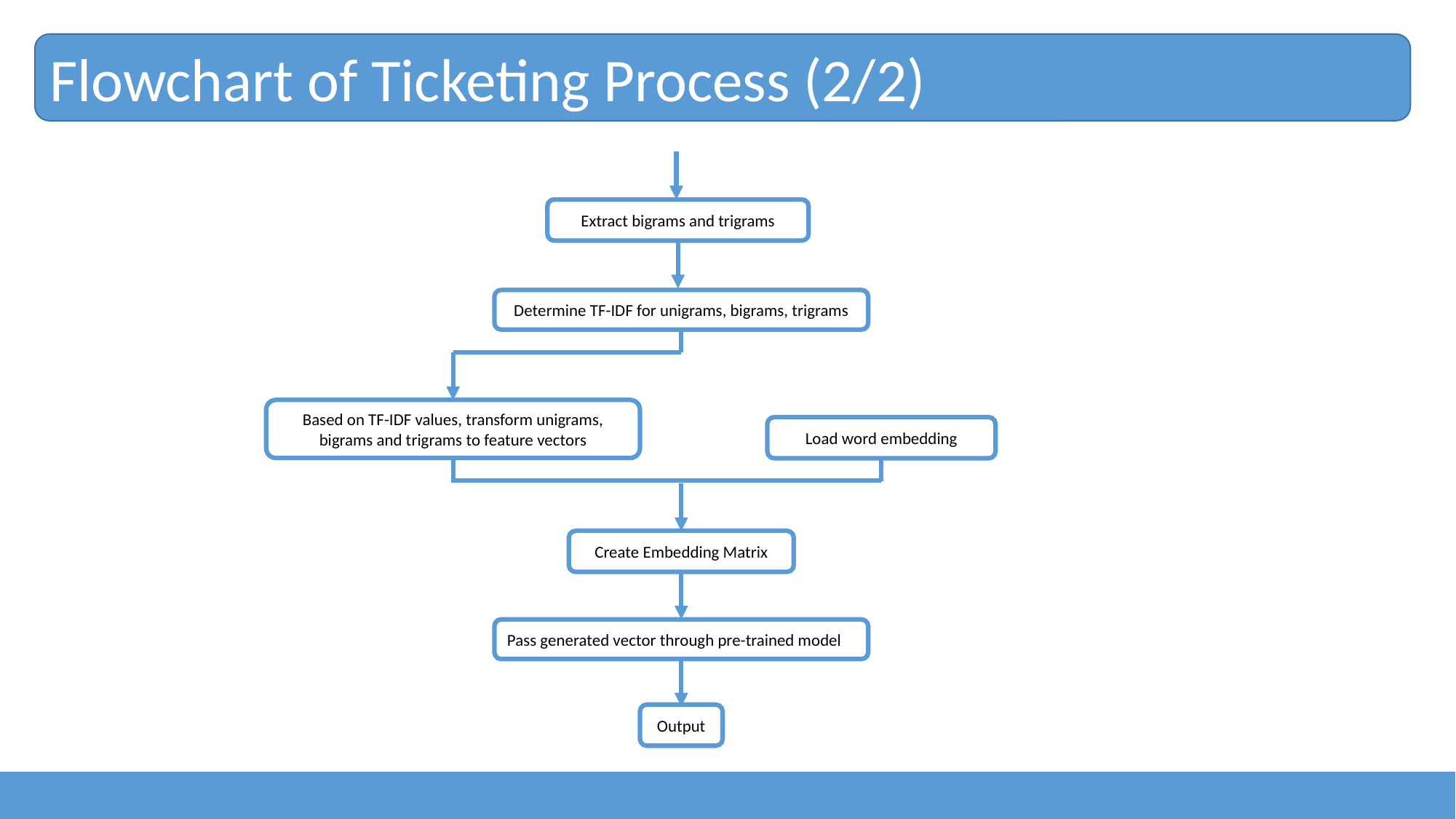

Flowchart of Ticketing Process (2/2)
Extract bigrams and trigrams
Determine TF-IDF for unigrams, bigrams, trigrams
Based on TF-IDF values, transform unigrams, bigrams and trigrams to feature vectors
Load word embedding
Create Embedding Matrix
Pass generated vector through pre-trained model
Output